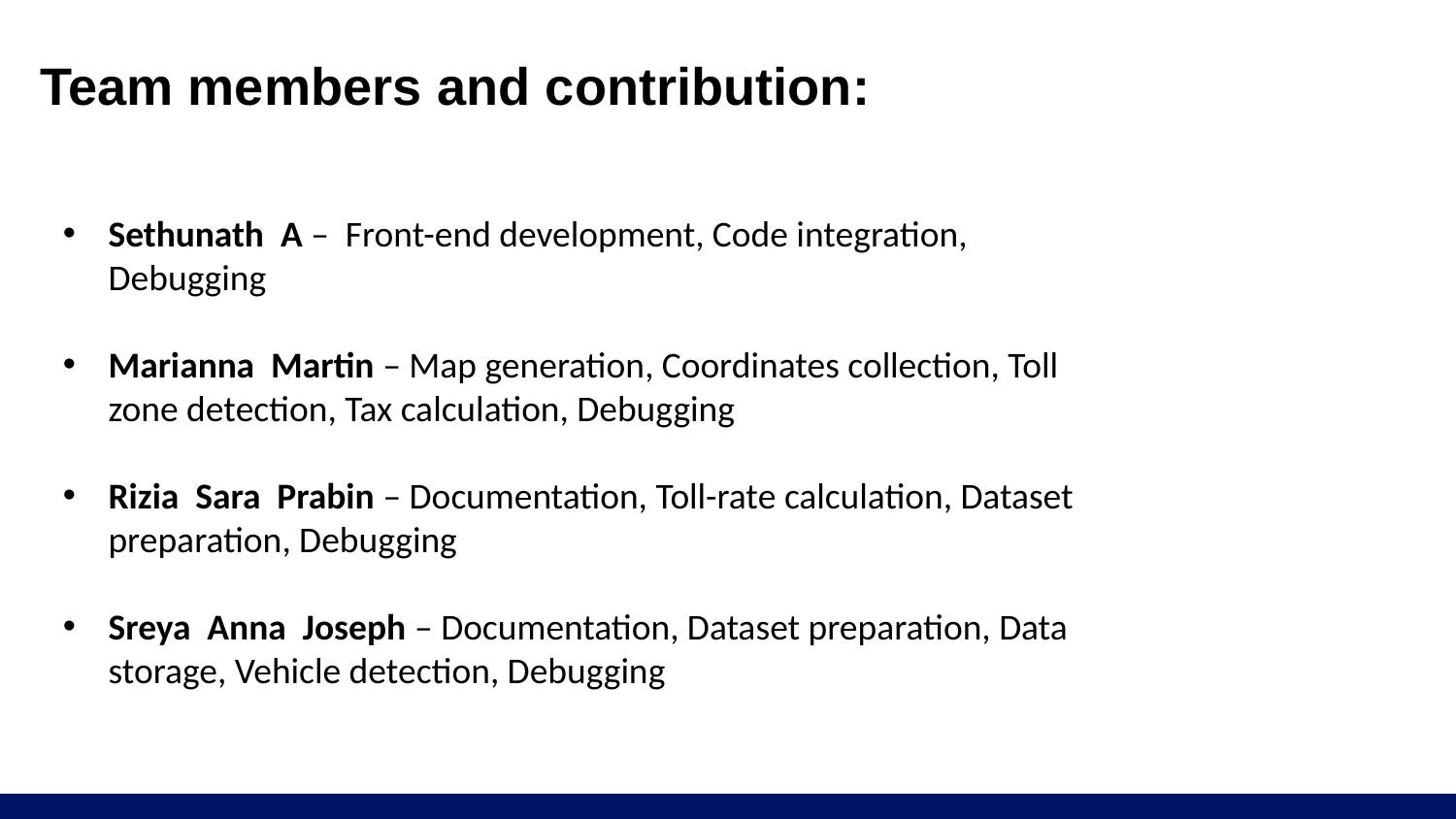

# Team members and contribution:
Sethunath  A –  Front-end development, Code integration, Debugging

Marianna  Martin – Map generation, Coordinates collection, Toll zone detection, Tax calculation, Debugging

Rizia  Sara  Prabin – Documentation, Toll-rate calculation, Dataset preparation, Debugging

Sreya  Anna  Joseph – Documentation, Dataset preparation, Data storage, Vehicle detection, Debugging